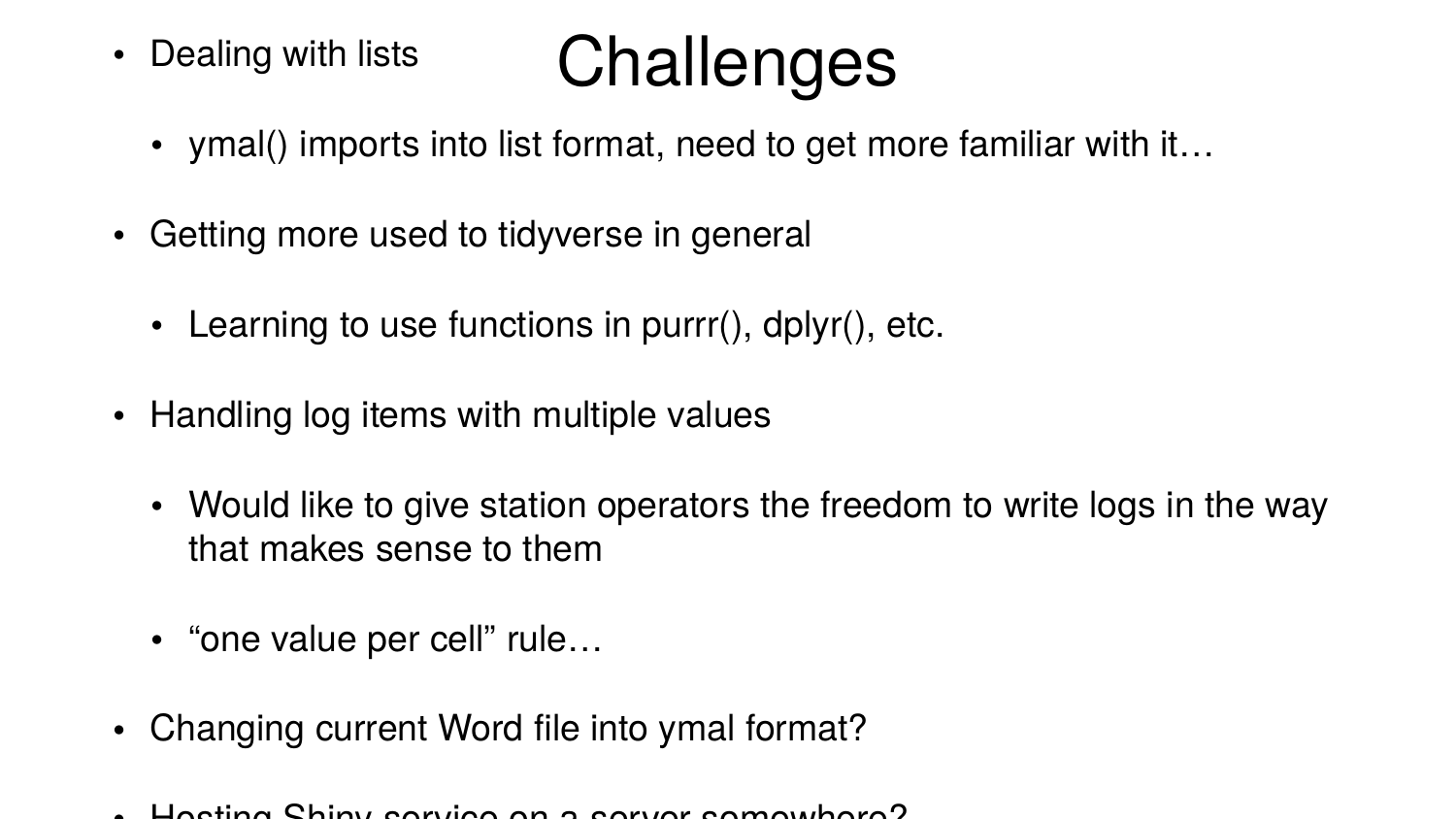

# Challenges
Dealing with lists
ymal() imports into list format, need to get more familiar with it…
Getting more used to tidyverse in general
Learning to use functions in purrr(), dplyr(), etc.
Handling log items with multiple values
Would like to give station operators the freedom to write logs in the way that makes sense to them
“one value per cell” rule…
Changing current Word file into ymal format?
Hosting Shiny service on a server somewhere?